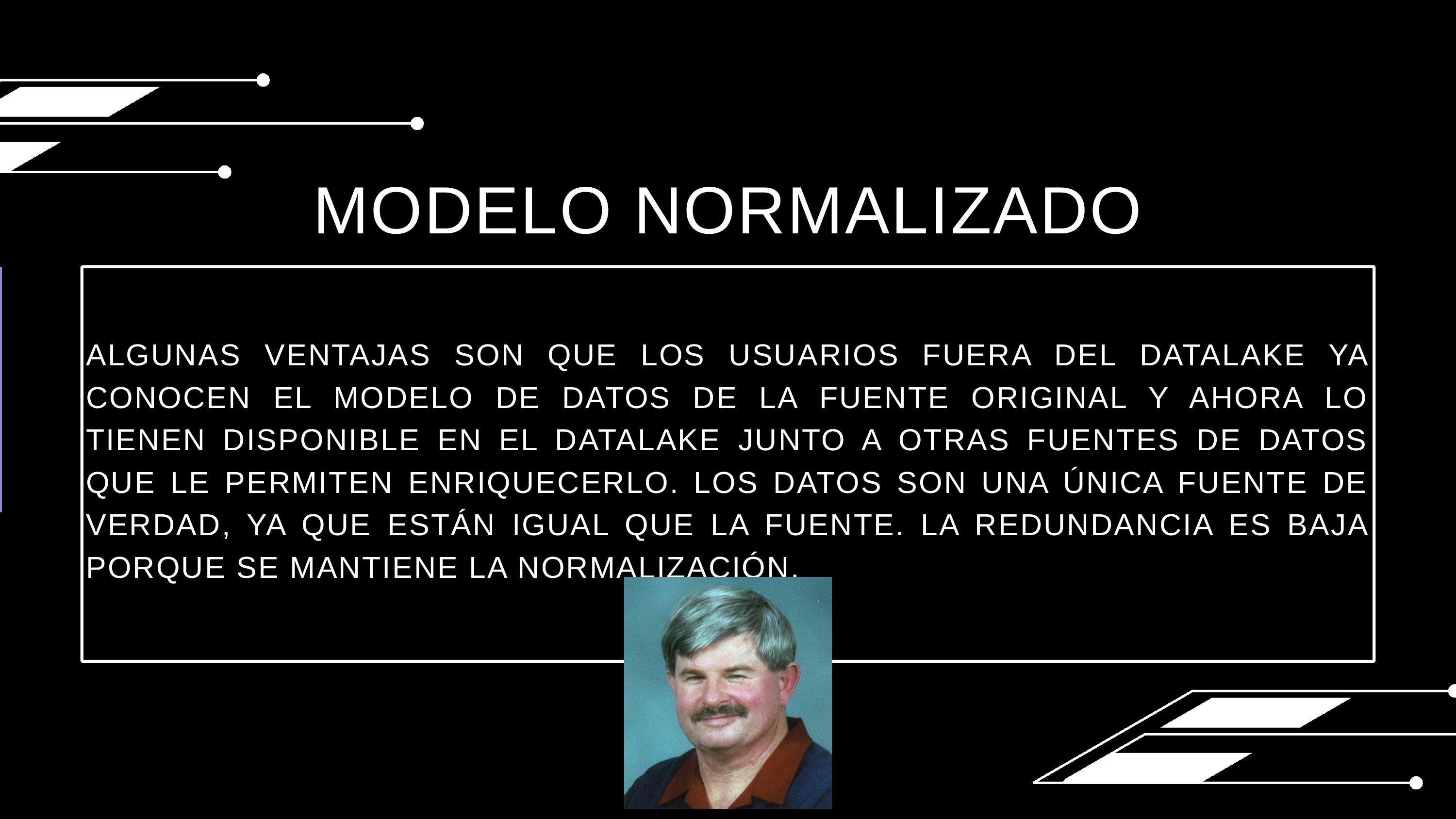

MODELO NORMALIZADO

ALGUNAS VENTAJAS SON QUE LOS USUARIOS FUERA DEL DATALAKE YA CONOCEN EL MODELO DE DATOS DE LA FUENTE ORIGINAL Y AHORA LO TIENEN DISPONIBLE EN EL DATALAKE JUNTO A OTRAS FUENTES DE DATOS QUE LE PERMITEN ENRIQUECERLO. LOS DATOS SON UNA ÚNICA FUENTE DE VERDAD, YA QUE ESTÁN IGUAL QUE LA FUENTE. LA REDUNDANCIA ES BAJA PORQUE SE MANTIENE LA NORMALIZACIÓN.